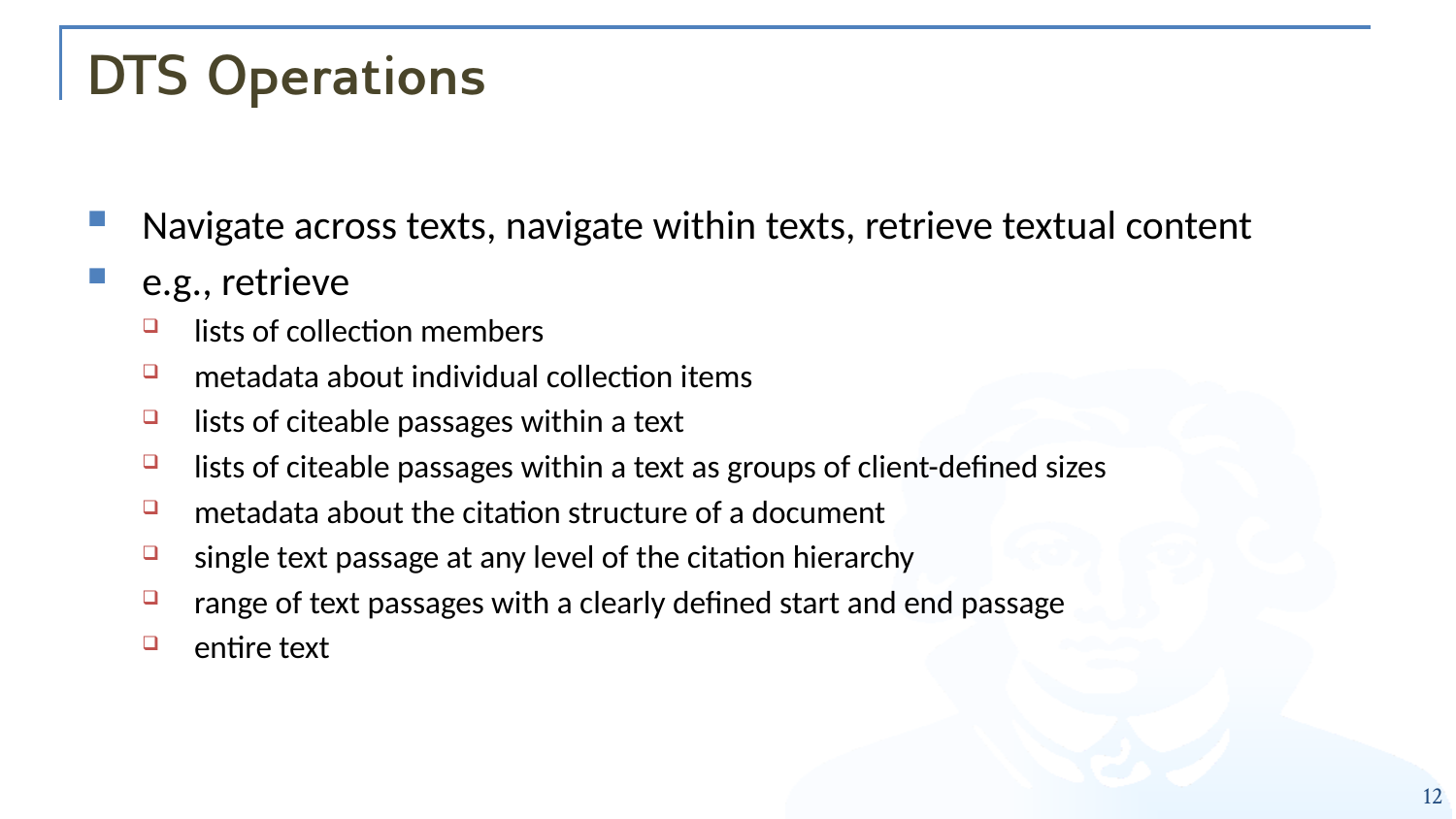

# DTS Operations
Navigate across texts, navigate within texts, retrieve textual content
e.g., retrieve
lists of collection members
metadata about individual collection items
lists of citeable passages within a text
lists of citeable passages within a text as groups of client-defined sizes
metadata about the citation structure of a document
single text passage at any level of the citation hierarchy
range of text passages with a clearly defined start and end passage
entire text
12